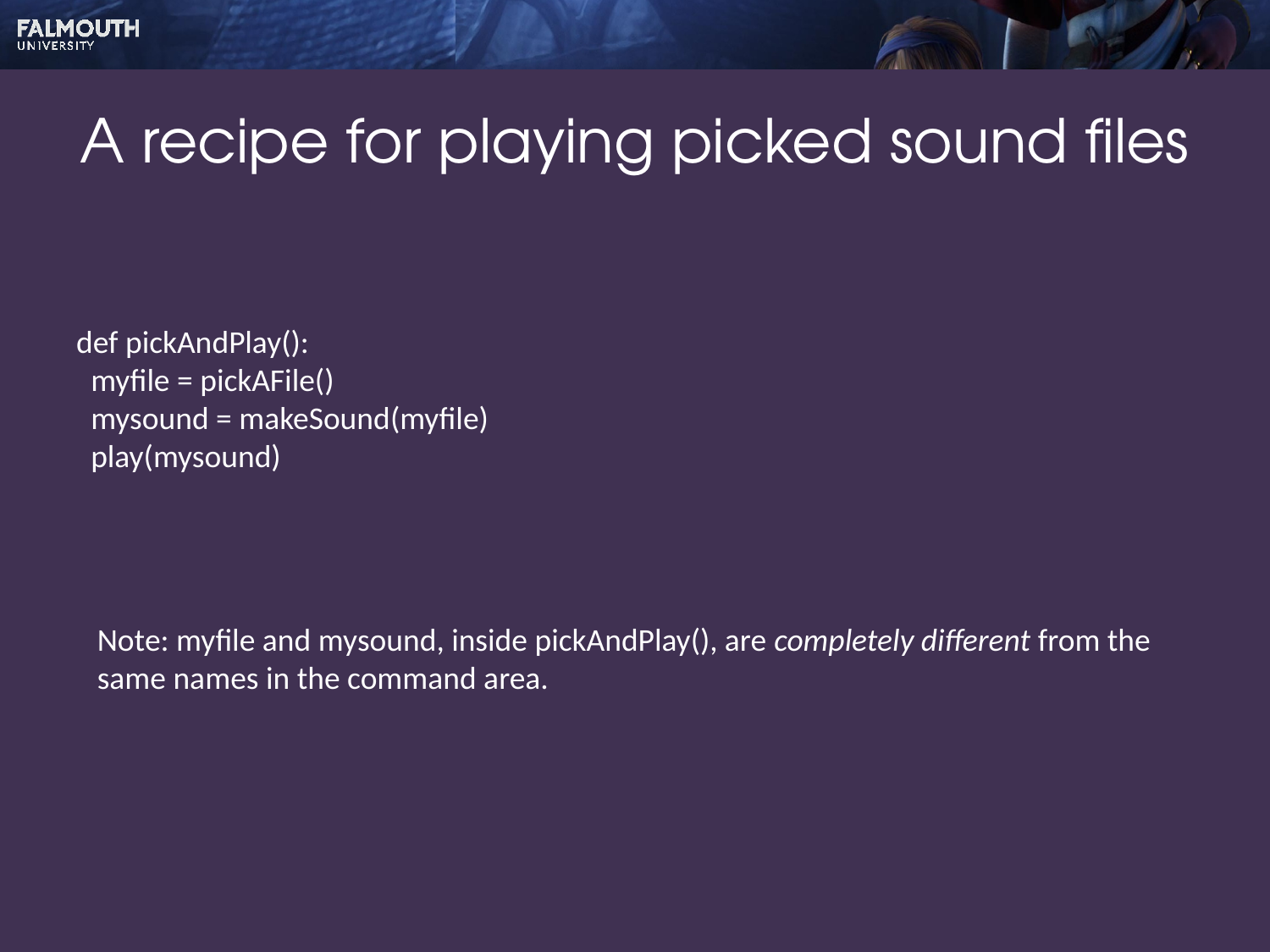

# A recipe for playing picked sound files
def pickAndPlay():
  myfile = pickAFile()
  mysound = makeSound(myfile)
  play(mysound)

Note: myfile and mysound, inside pickAndPlay(), are completely different from the same names in the command area.